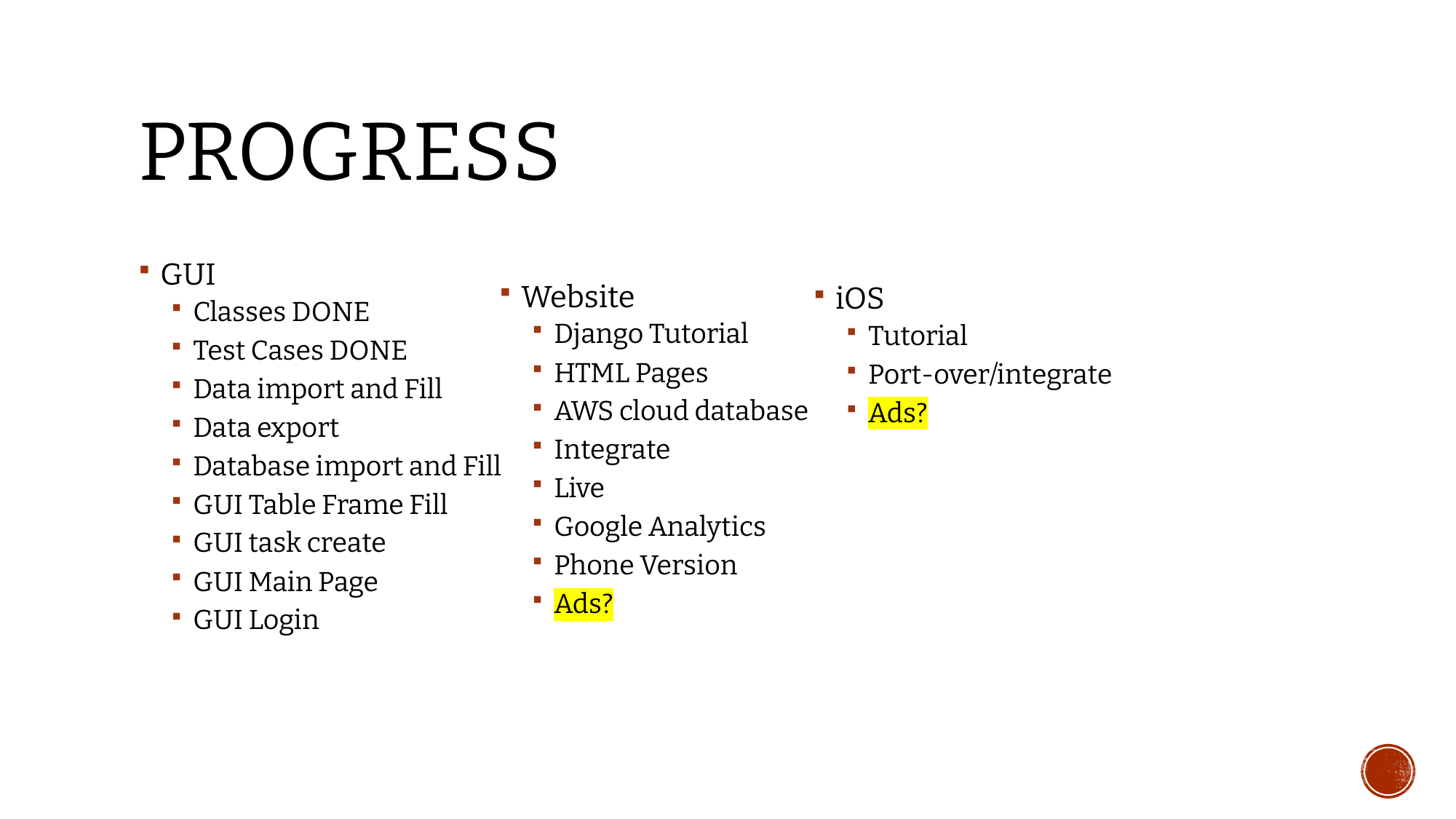

# Progress
GUI
Classes DONE
Test Cases DONE
Data import and Fill
Data export
Database import and Fill
GUI Table Frame Fill
GUI task create
GUI Main Page
GUI Login
Website
Django Tutorial
HTML Pages
AWS cloud database
Integrate
Live
Google Analytics
Phone Version
Ads?
iOS
Tutorial
Port-over/integrate
Ads?